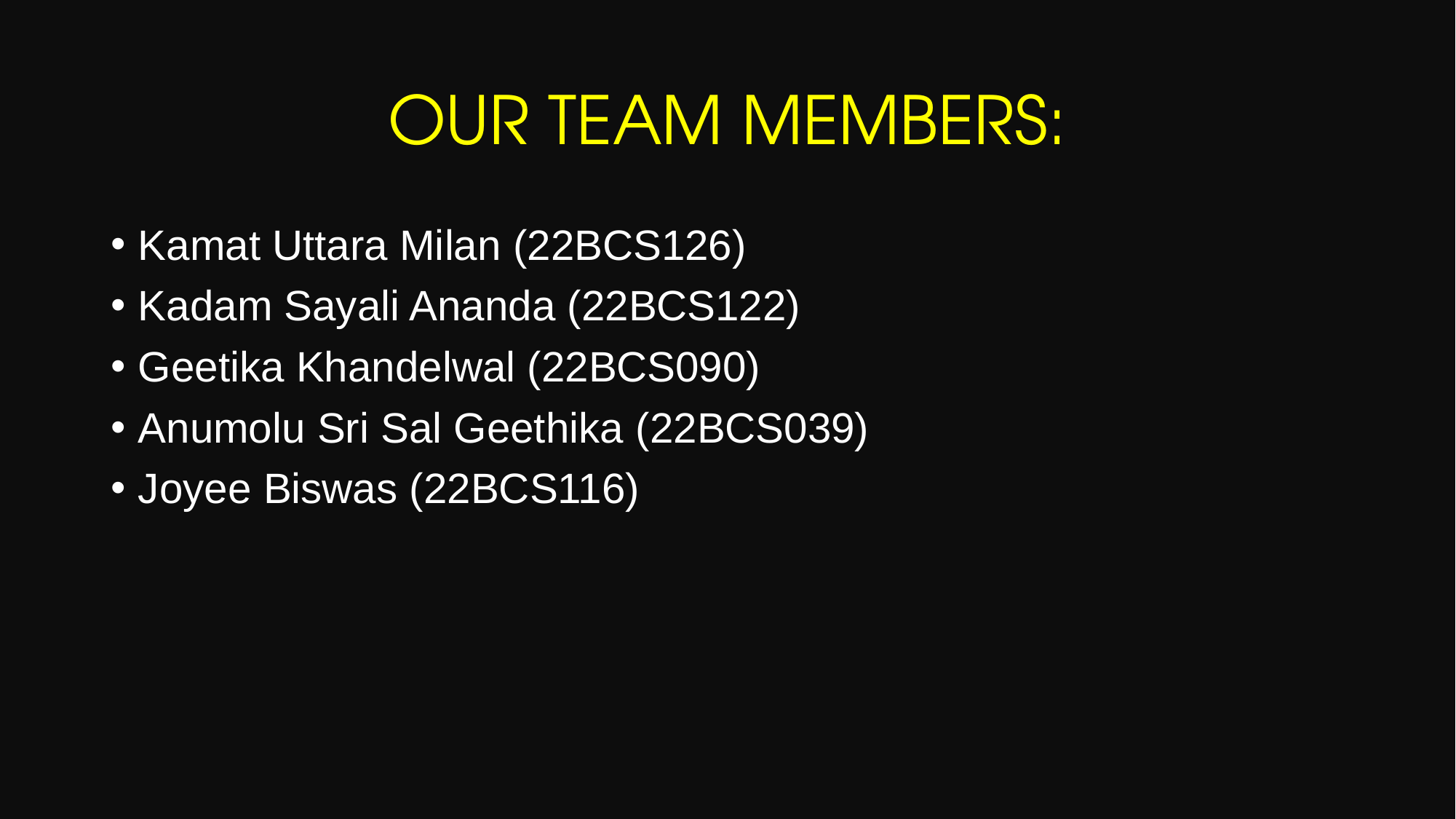

# OUR TEAM MEMBERS:
Kamat Uttara Milan (22BCS126)
Kadam Sayali Ananda (22BCS122)
Geetika Khandelwal (22BCS090)
Anumolu Sri Sal Geethika (22BCS039)
Joyee Biswas (22BCS116)